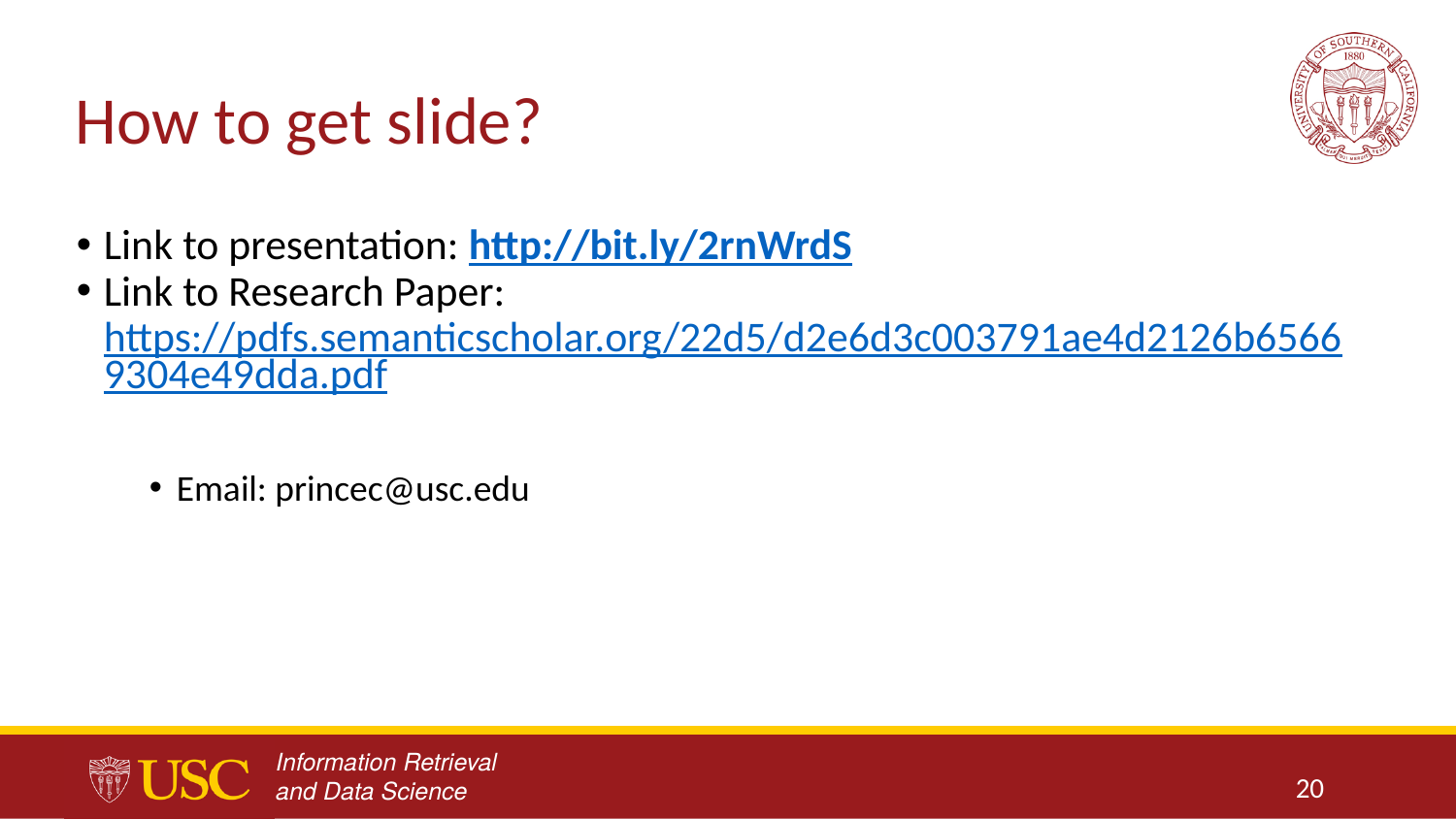

# How to get slide?
Link to presentation: http://bit.ly/2rnWrdS
Link to Research Paper: https://pdfs.semanticscholar.org/22d5/d2e6d3c003791ae4d2126b65669304e49dda.pdf

Email: princec@usc.edu
20